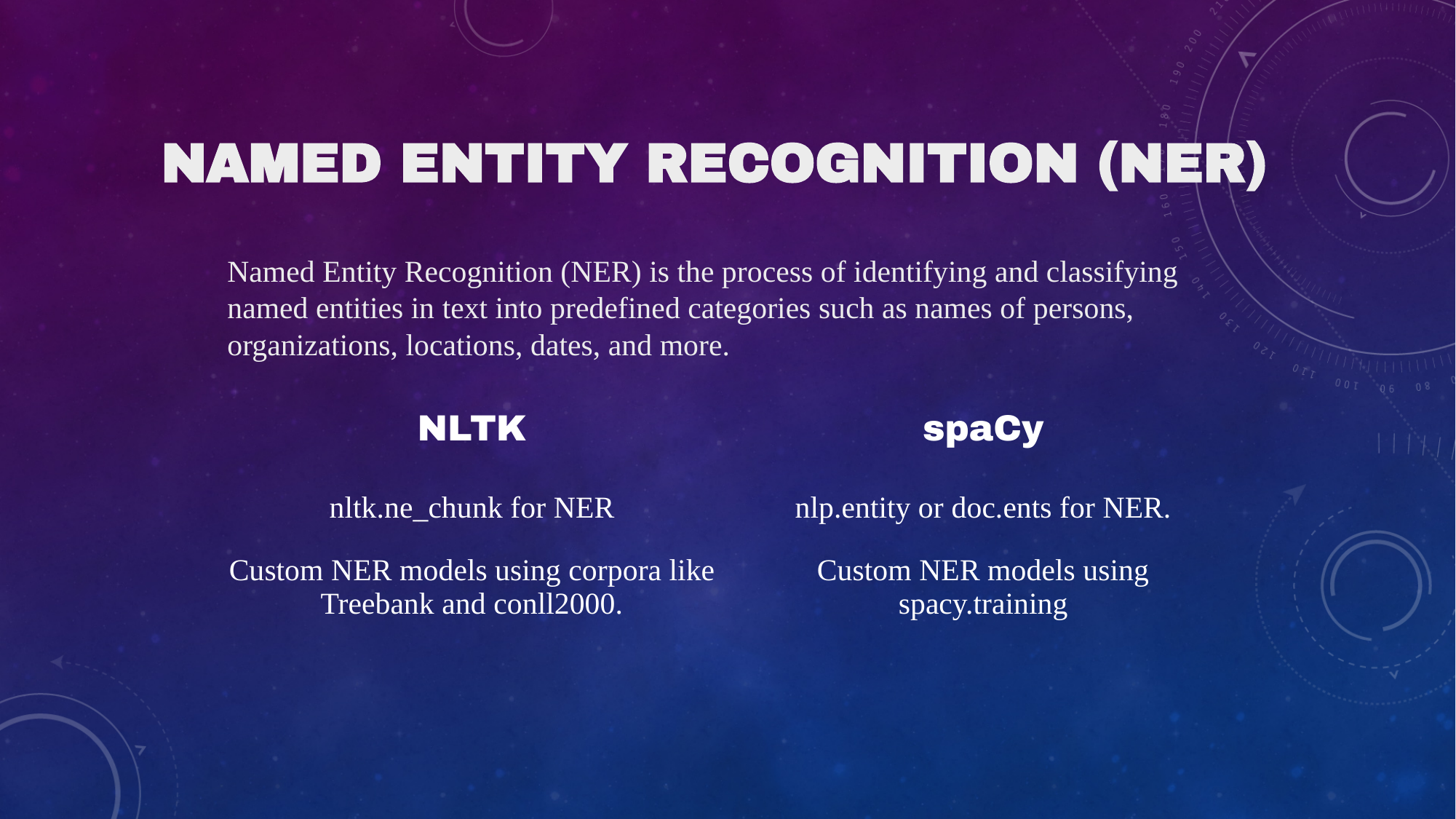

# Named Entity Recognition (NER)
Named Entity Recognition (NER) is the process of identifying and classifying named entities in text into predefined categories such as names of persons, organizations, locations, dates, and more.
| NLTK | spaCy |
| --- | --- |
| nltk.ne\_chunk for NER | nlp.entity or doc.ents for NER. |
| Custom NER models using corpora like Treebank and conll2000. | Custom NER models using spacy.training |